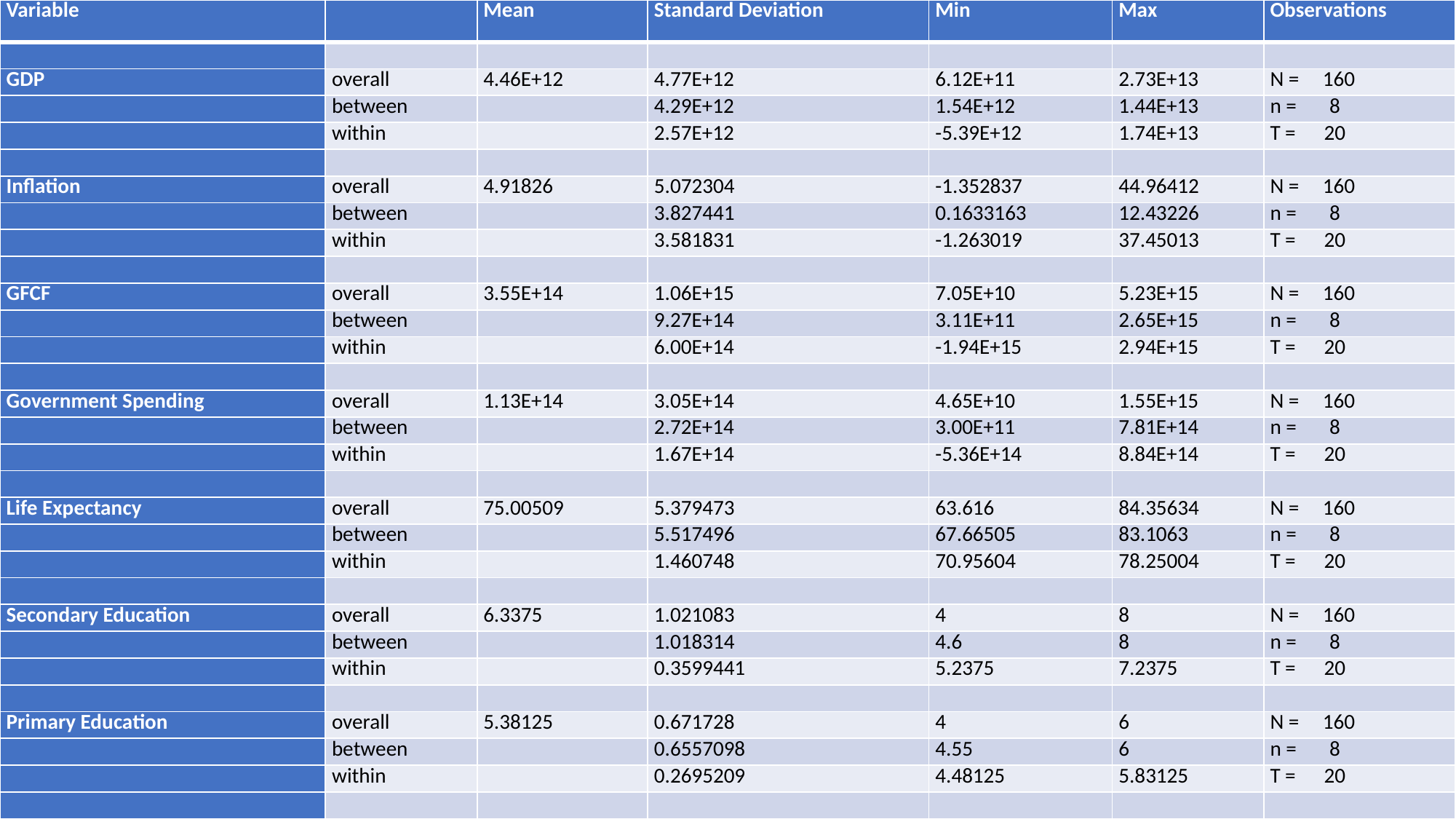

| Variable |  | Mean | Standard Deviation | Min | Max | Observations |
| --- | --- | --- | --- | --- | --- | --- |
|  |  |  |  |  |  |  |
| GDP | overall | 4.46E+12 | 4.77E+12 | 6.12E+11 | 2.73E+13 | N = 160 |
|  | between |  | 4.29E+12 | 1.54E+12 | 1.44E+13 | n = 8 |
|  | within |  | 2.57E+12 | -5.39E+12 | 1.74E+13 | T = 20 |
|  |  |  |  |  |  |  |
| Inflation | overall | 4.91826 | 5.072304 | -1.352837 | 44.96412 | N = 160 |
|  | between |  | 3.827441 | 0.1633163 | 12.43226 | n = 8 |
|  | within |  | 3.581831 | -1.263019 | 37.45013 | T = 20 |
|  |  |  |  |  |  |  |
| GFCF | overall | 3.55E+14 | 1.06E+15 | 7.05E+10 | 5.23E+15 | N = 160 |
|  | between |  | 9.27E+14 | 3.11E+11 | 2.65E+15 | n = 8 |
|  | within |  | 6.00E+14 | -1.94E+15 | 2.94E+15 | T = 20 |
|  |  |  |  |  |  |  |
| Government Spending | overall | 1.13E+14 | 3.05E+14 | 4.65E+10 | 1.55E+15 | N = 160 |
|  | between |  | 2.72E+14 | 3.00E+11 | 7.81E+14 | n = 8 |
|  | within |  | 1.67E+14 | -5.36E+14 | 8.84E+14 | T = 20 |
|  |  |  |  |  |  |  |
| Life Expectancy | overall | 75.00509 | 5.379473 | 63.616 | 84.35634 | N = 160 |
|  | between |  | 5.517496 | 67.66505 | 83.1063 | n = 8 |
|  | within |  | 1.460748 | 70.95604 | 78.25004 | T = 20 |
|  |  |  |  |  |  |  |
| Secondary Education | overall | 6.3375 | 1.021083 | 4 | 8 | N = 160 |
|  | between |  | 1.018314 | 4.6 | 8 | n = 8 |
|  | within |  | 0.3599441 | 5.2375 | 7.2375 | T = 20 |
|  |  |  |  |  |  |  |
| Primary Education | overall | 5.38125 | 0.671728 | 4 | 6 | N = 160 |
|  | between |  | 0.6557098 | 4.55 | 6 | n = 8 |
|  | within |  | 0.2695209 | 4.48125 | 5.83125 | T = 20 |
|  |  |  |  |  |  |  |